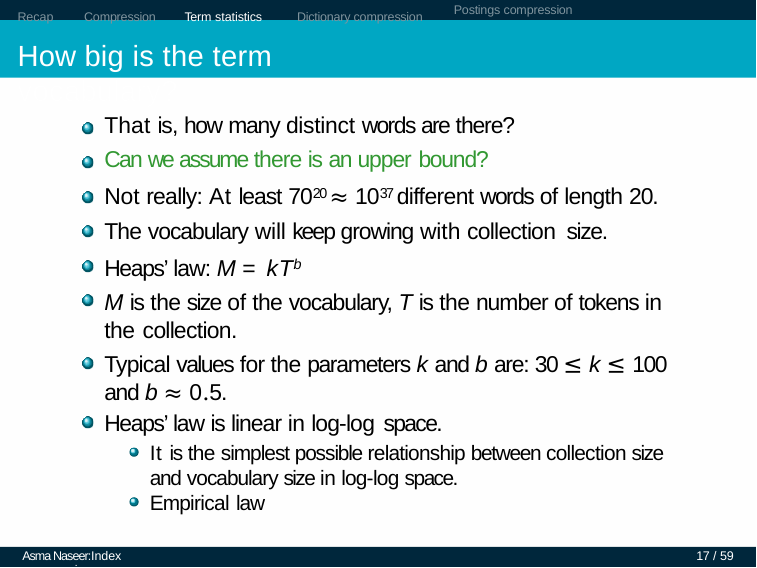

Recap	Compression	Term statistics	Dictionary compression

How big is the term vocabulary?
Postings compression

That is, how many distinct words are there?  Can we assume there is an upper bound?
Not really: At least 7020 ≈ 1037 different words of length 20.  The vocabulary will keep growing with collection size.
Heaps’ law: M = kTb
M is the size of the vocabulary, T is the number of tokens in  the collection.
Typical values for the parameters k and b are: 30 ≤ k ≤ 100  and b ≈ 0.5.
Heaps’ law is linear in log-log space.
It is the simplest possible relationship between collection size  and vocabulary size in log-log space.
Empirical law

Asma Naseer:Index compression
17 / 59